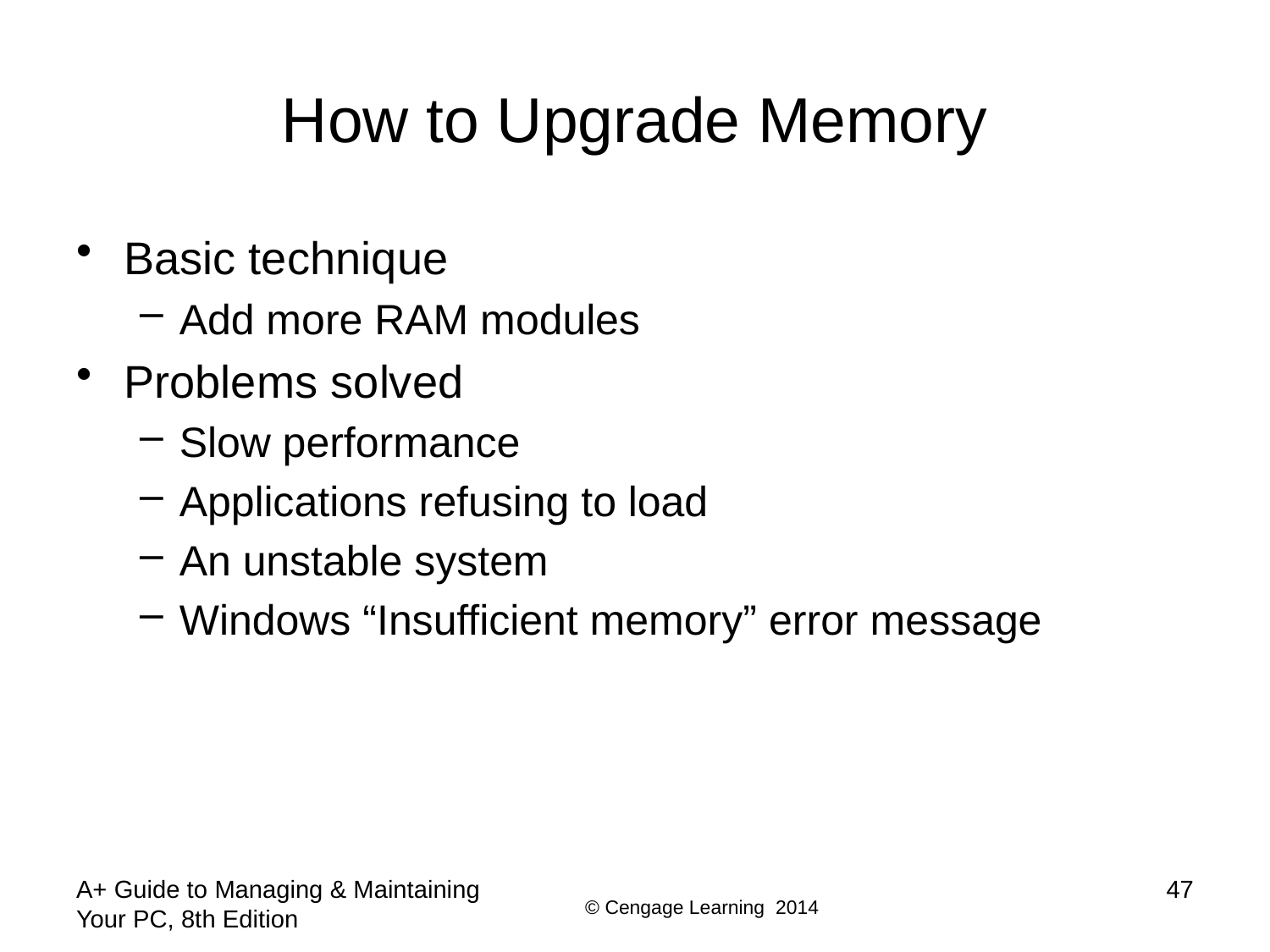

# How to Upgrade Memory
Basic technique
Add more RAM modules
Problems solved
Slow performance
Applications refusing to load
An unstable system
Windows “Insufficient memory” error message

A+ Guide to Managing & Maintaining Your PC, 8th Edition
47